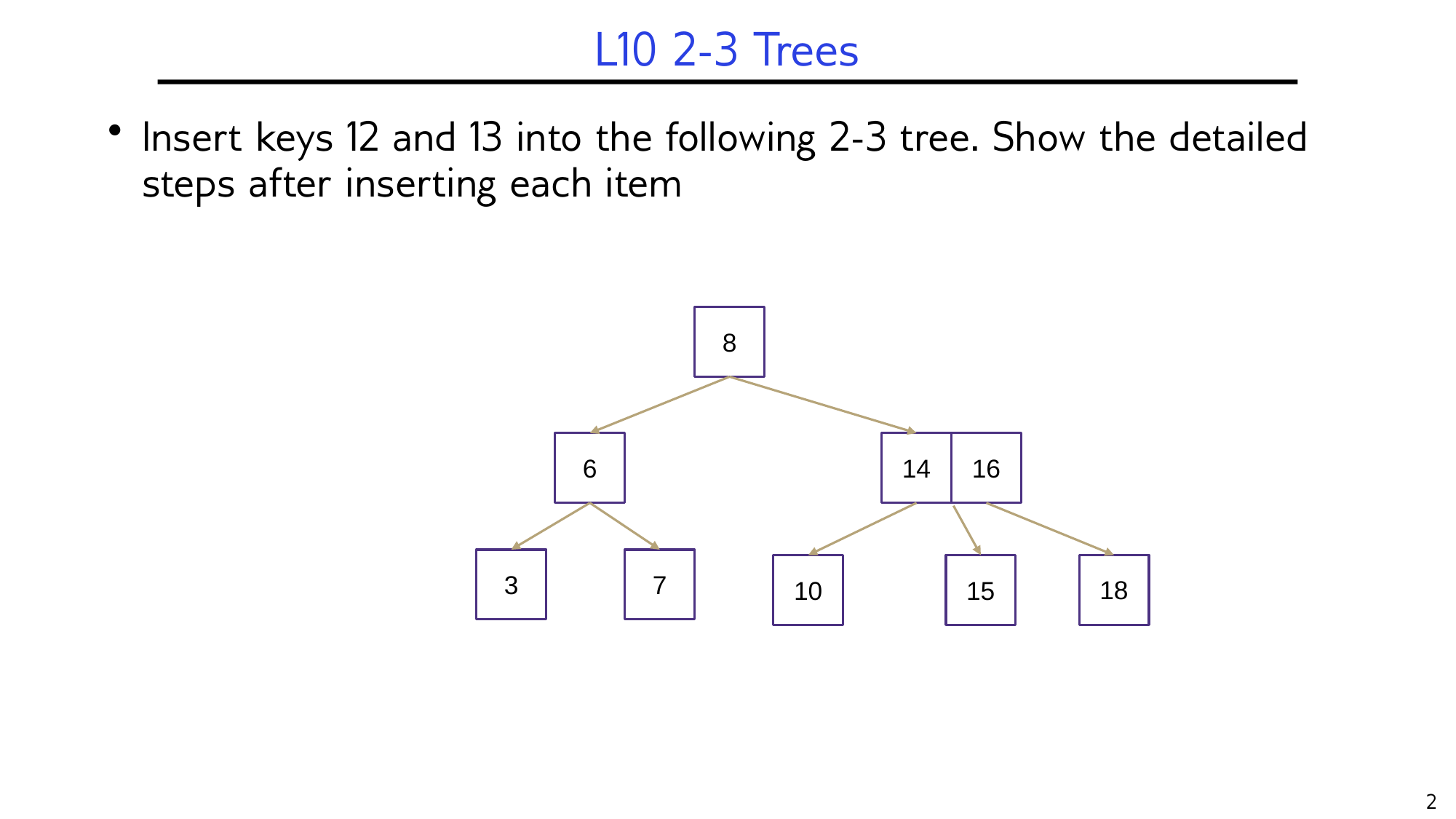

# L10 2-3 Trees
Insert keys 12 and 13 into the following 2-3 tree. Show the detailed steps after inserting each item

8

6

14

16

3

7

10

18
15